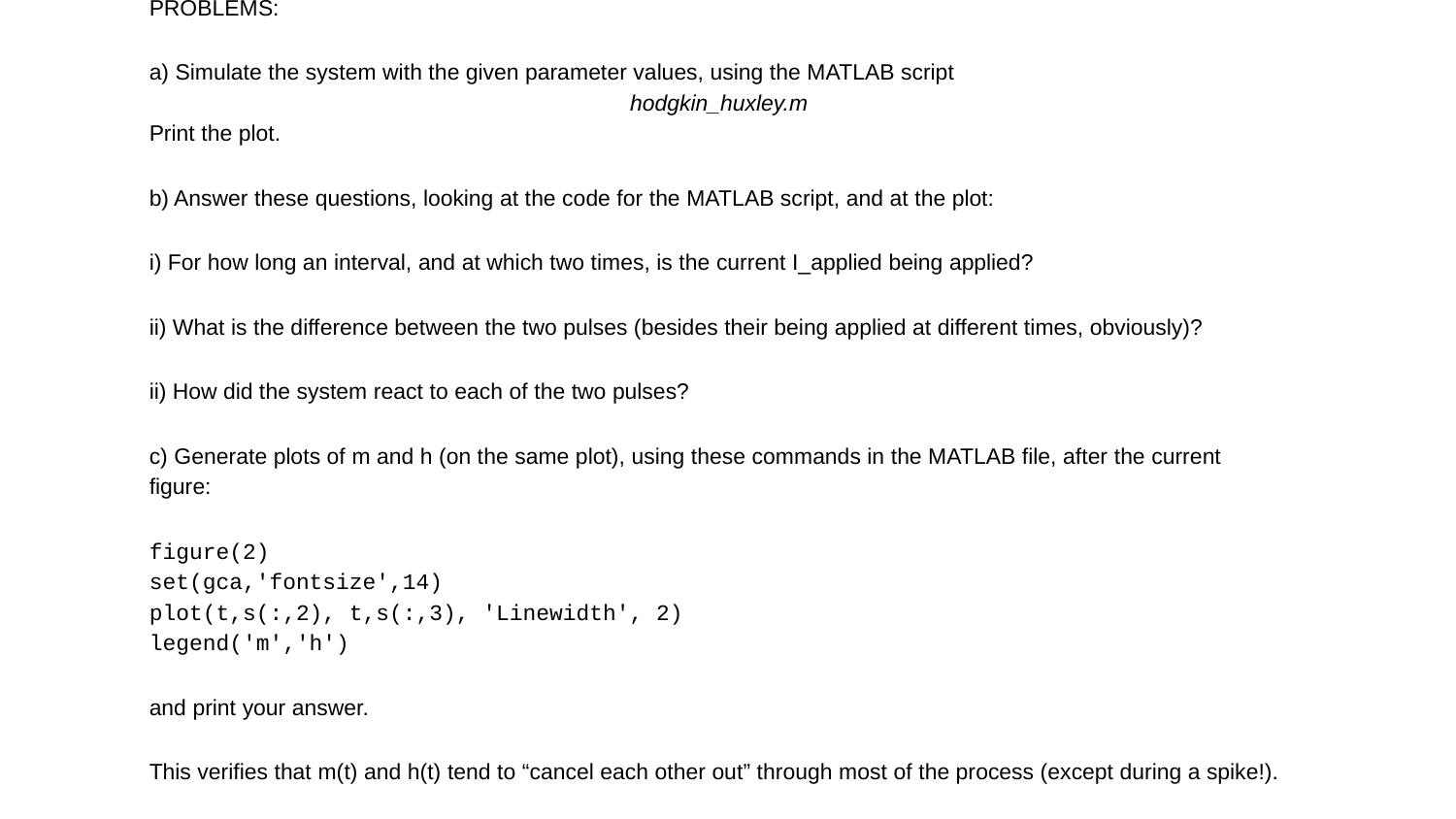

PROBLEMS:

a) Simulate the system with the given parameter values, using the MATLAB script
hodgkin_huxley.m
Print the plot.

b) Answer these questions, looking at the code for the MATLAB script, and at the plot:

i) For how long an interval, and at which two times, is the current I_applied being applied?

ii) What is the difference between the two pulses (besides their being applied at different times, obviously)?

ii) How did the system react to each of the two pulses?

c) Generate plots of m and h (on the same plot), using these commands in the MATLAB file, after the current figure:

figure(2)
set(gca,'fontsize',14)
plot(t,s(:,2), t,s(:,3), 'Linewidth', 2)
legend('m','h')

and print your answer.

This verifies that m(t) and h(t) tend to “cancel each other out” through most of the process (except during a spike!).